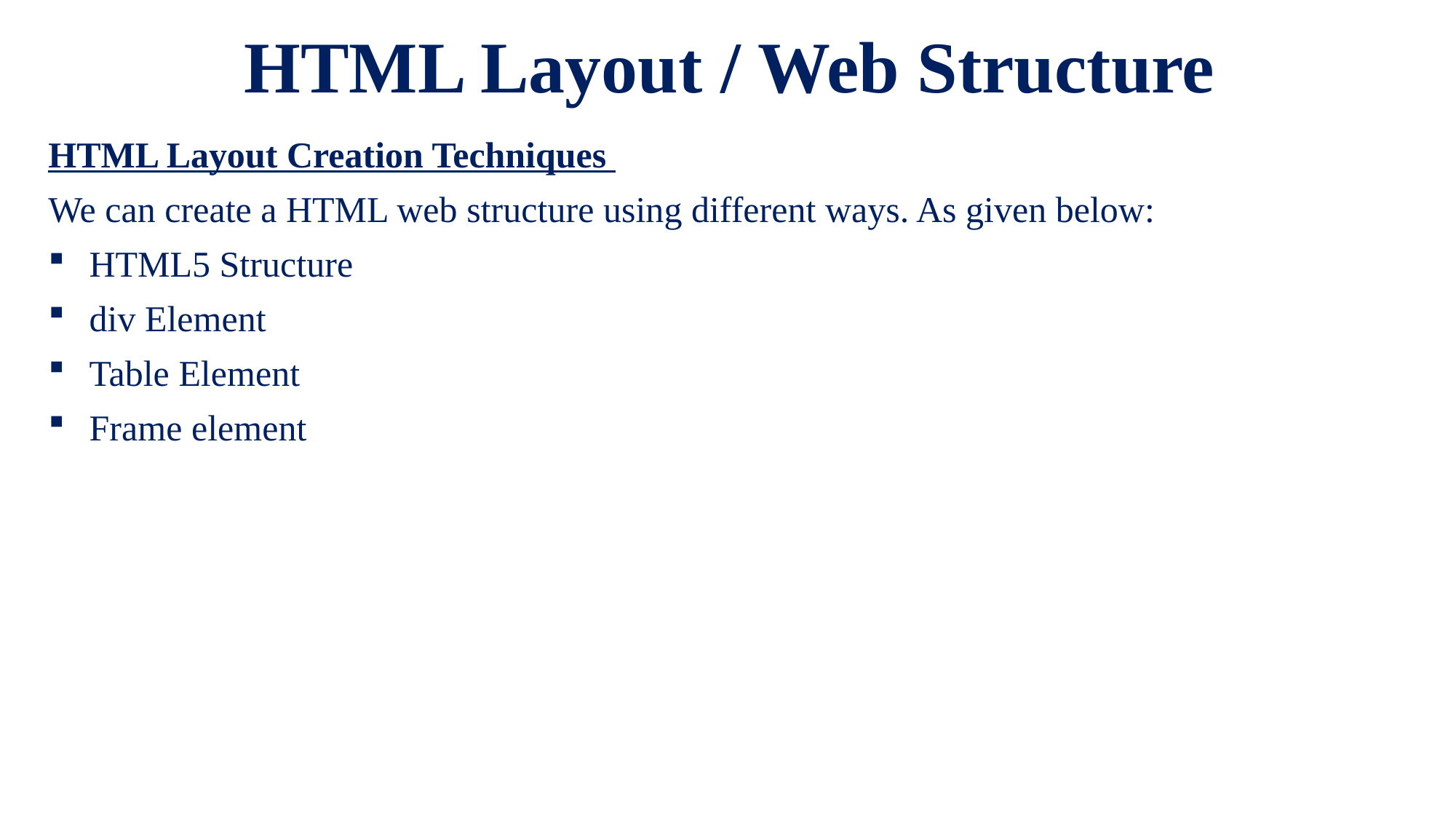

# HTML Layout / Web Structure
HTML Layout Creation Techniques
We can create a HTML web structure using different ways. As given below:
HTML5 Structure
div Element
Table Element
Frame element